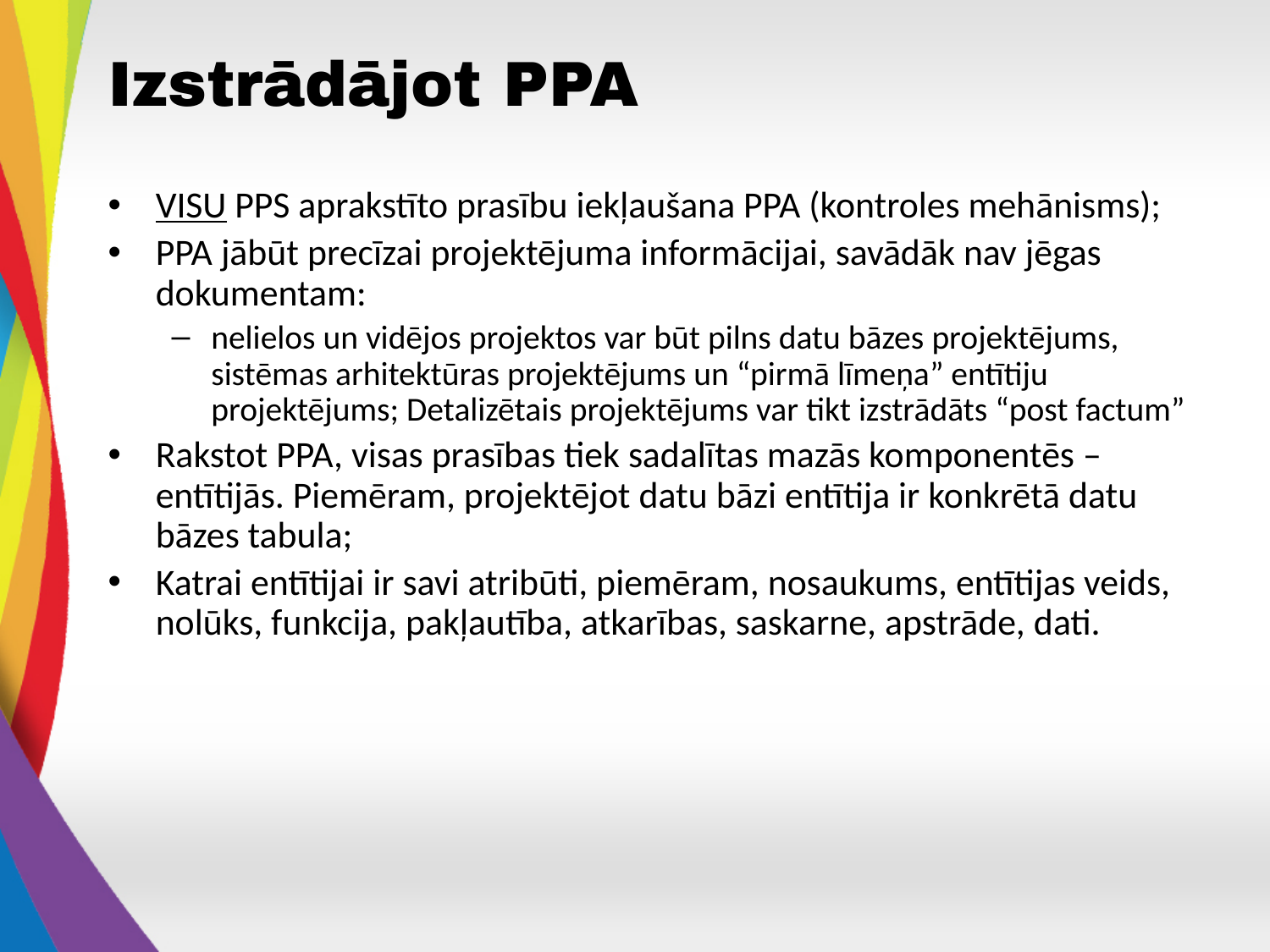

# Izstrādājot PPA
VISU PPS aprakstīto prasību iekļaušana PPA (kontroles mehānisms);
PPA jābūt precīzai projektējuma informācijai, savādāk nav jēgas dokumentam:
nelielos un vidējos projektos var būt pilns datu bāzes projektējums, sistēmas arhitektūras projektējums un “pirmā līmeņa” entītiju projektējums; Detalizētais projektējums var tikt izstrādāts “post factum”
Rakstot PPA, visas prasības tiek sadalītas mazās komponentēs – entītijās. Piemēram, projektējot datu bāzi entītija ir konkrētā datu bāzes tabula;
Katrai entītijai ir savi atribūti, piemēram, nosaukums, entītijas veids, nolūks, funkcija, pakļautība, atkarības, saskarne, apstrāde, dati.